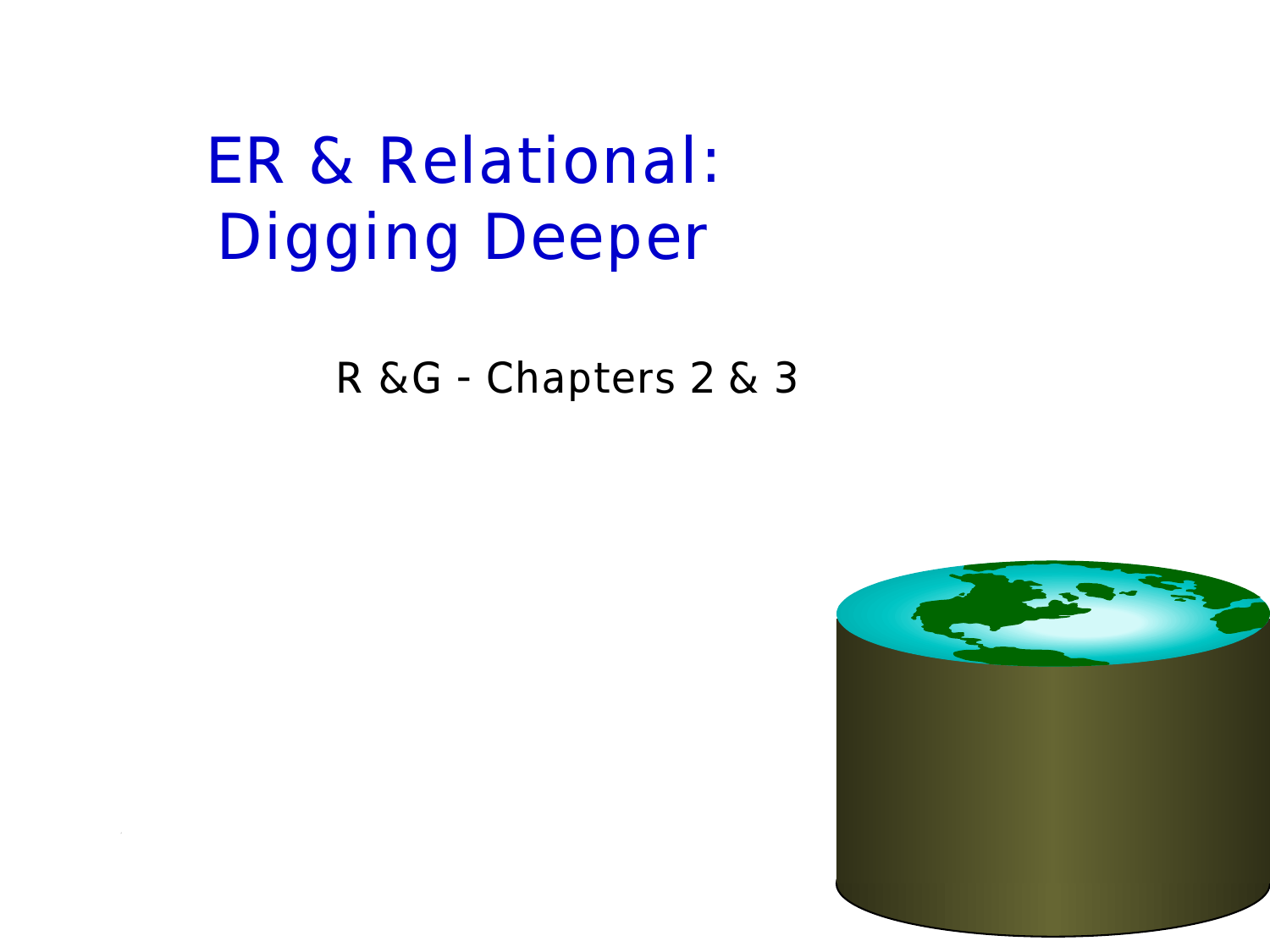

# ER & Relational: Digging Deeper

R &G - Chapters 2 & 3